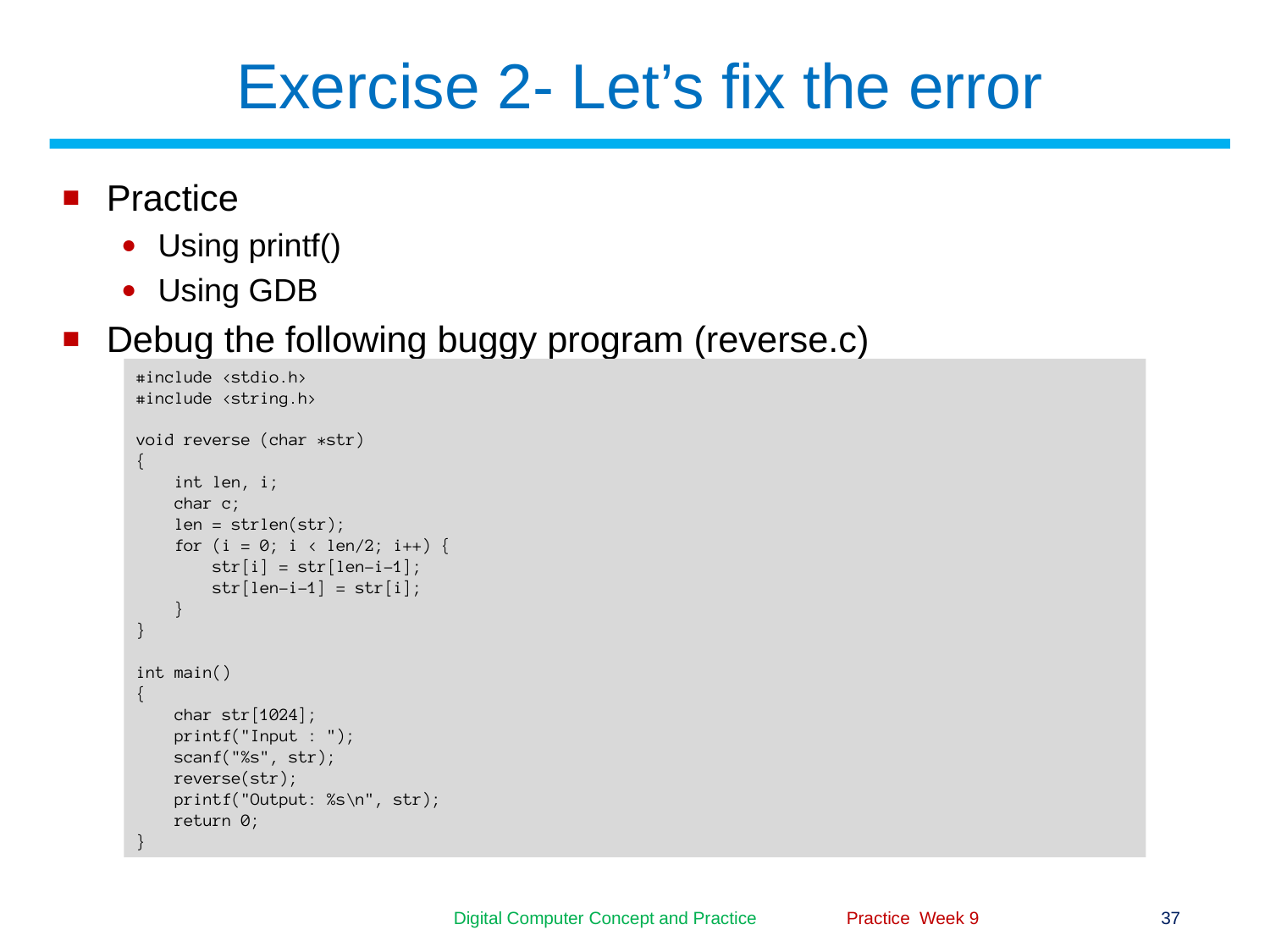

# Exercise 2- Let’s fix the error
Practice
Using printf()
Using GDB
Debug the following buggy program (reverse.c)

#include <stdio.h>
#include <string.h>

void reverse (char *str)
{
    int len, i;
    char c;
    len = strlen(str);
    for (i = 0; i < len/2; i++) {
        str[i] = str[len-i-1];
        str[len-i-1] = str[i];
    }
}

int main()
{
    char str[1024];
    printf("Input : ");
    scanf("%s", str);
    reverse(str);
    printf("Output: %s\n", str);
    return 0;
}